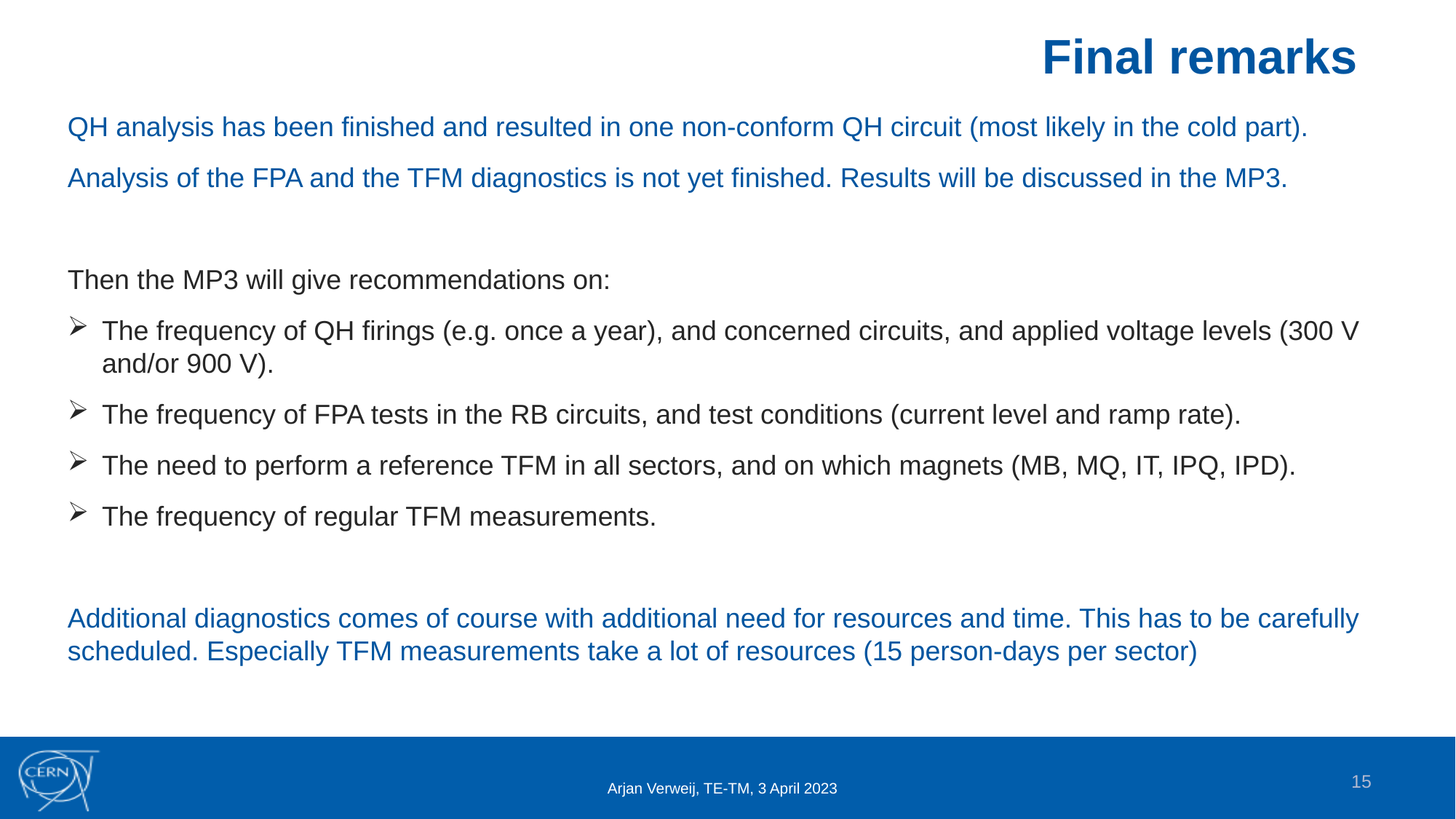

Final remarks
QH analysis has been finished and resulted in one non-conform QH circuit (most likely in the cold part).
Analysis of the FPA and the TFM diagnostics is not yet finished. Results will be discussed in the MP3.

Then the MP3 will give recommendations on:
The frequency of QH firings (e.g. once a year), and concerned circuits, and applied voltage levels (300 V and/or 900 V).
The frequency of FPA tests in the RB circuits, and test conditions (current level and ramp rate).
The need to perform a reference TFM in all sectors, and on which magnets (MB, MQ, IT, IPQ, IPD).
The frequency of regular TFM measurements.

Additional diagnostics comes of course with additional need for resources and time. This has to be carefully scheduled. Especially TFM measurements take a lot of resources (15 person-days per sector)
15
Arjan Verweij, TE-TM, 3 April 2023